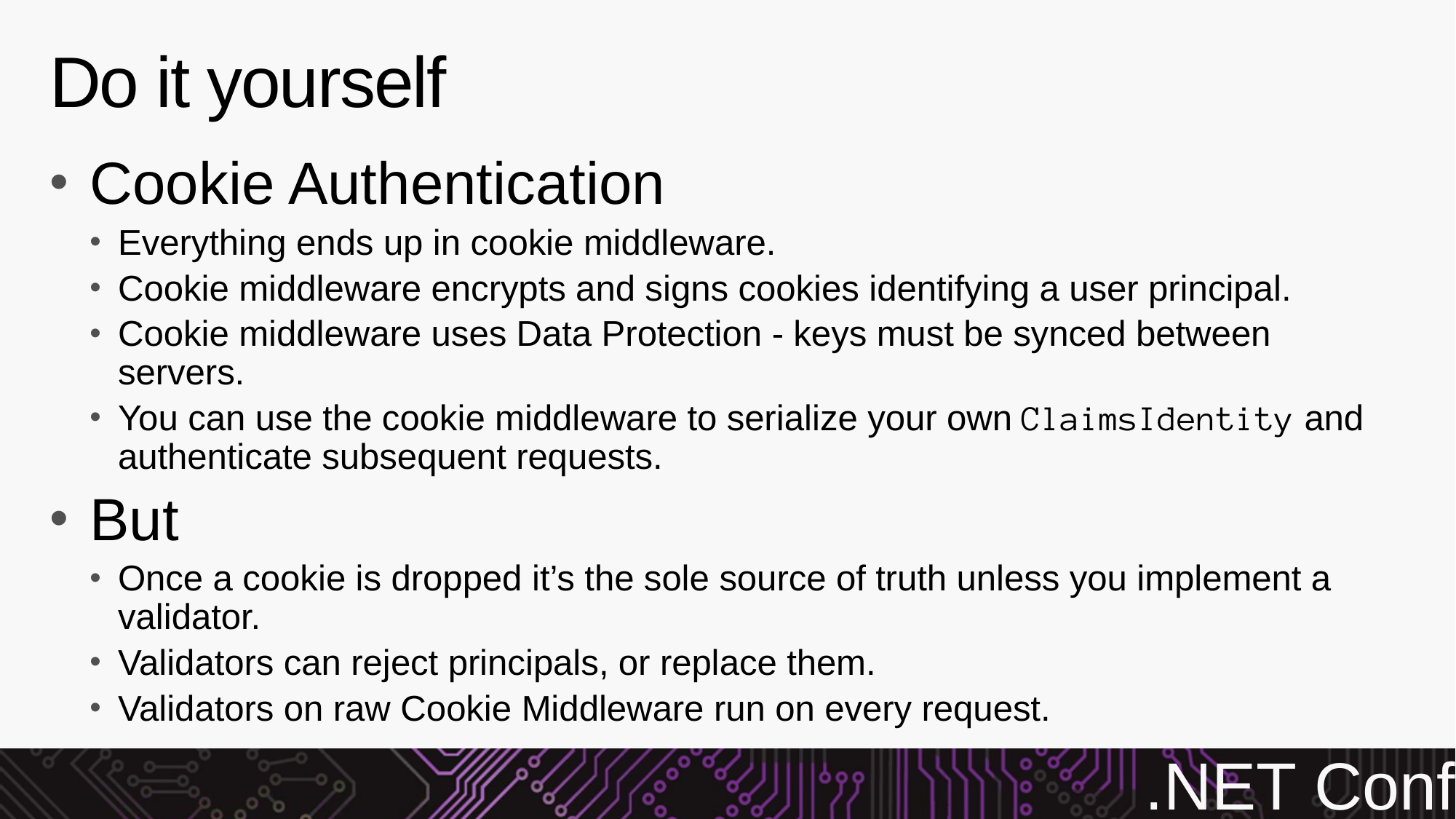

# Do it yourself
Cookie Authentication
Everything ends up in cookie middleware.
Cookie middleware encrypts and signs cookies identifying a user principal.
Cookie middleware uses Data Protection - keys must be synced between servers.
You can use the cookie middleware to serialize your own ClaimsIdentity and authenticate subsequent requests.
But
Once a cookie is dropped it’s the sole source of truth unless you implement a validator.
Validators can reject principals, or replace them.
Validators on raw Cookie Middleware run on every request.